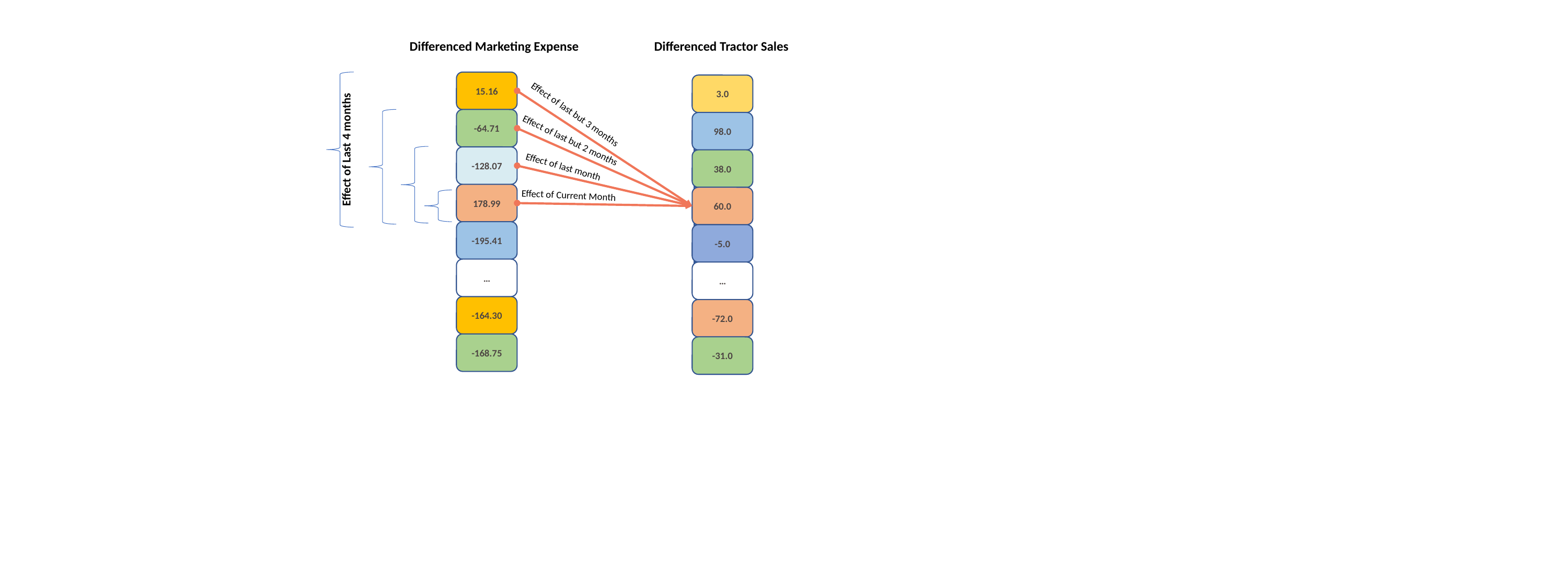

Differenced Marketing Expense
Differenced Tractor Sales
Effect of Last 4 months
15.16
3.0
Effect of last but 3 months

-64.71
98.0
Effect of last but 2 months
128.07

-128.07
38.0
Effect of last month
178.99
Effect of Current Month
60.0

-64.71
-195.41
-5.0
…
…
-164.30
-72.0
-168.75
-31.0